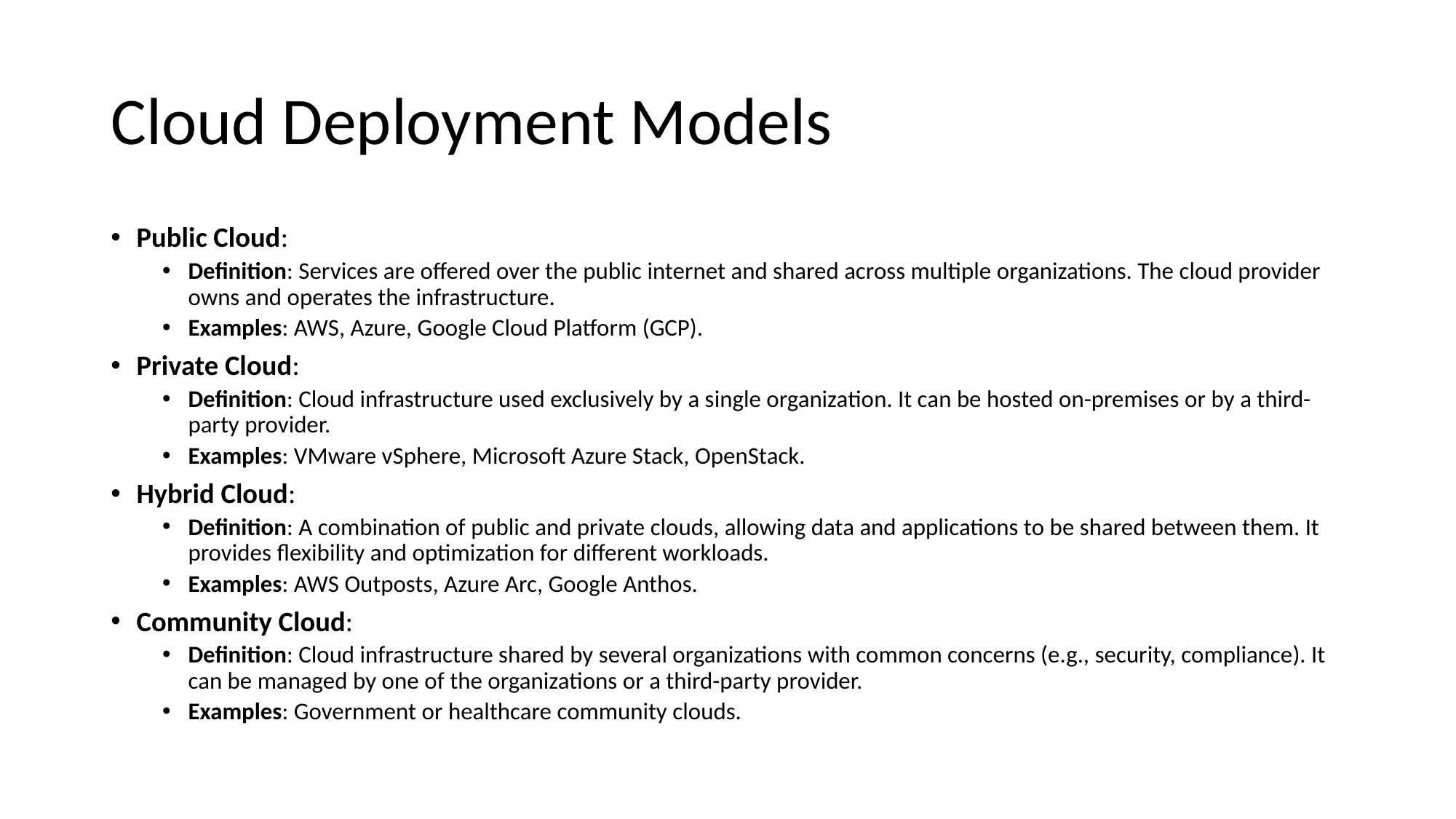

# Cloud Deployment Models
Public Cloud:
Definition: Services are offered over the public internet and shared across multiple organizations. The cloud provider owns and operates the infrastructure.
Examples: AWS, Azure, Google Cloud Platform (GCP).
Private Cloud:
Definition: Cloud infrastructure used exclusively by a single organization. It can be hosted on-premises or by a third-party provider.
Examples: VMware vSphere, Microsoft Azure Stack, OpenStack.
Hybrid Cloud:
Definition: A combination of public and private clouds, allowing data and applications to be shared between them. It provides flexibility and optimization for different workloads.
Examples: AWS Outposts, Azure Arc, Google Anthos.
Community Cloud:
Definition: Cloud infrastructure shared by several organizations with common concerns (e.g., security, compliance). It can be managed by one of the organizations or a third-party provider.
Examples: Government or healthcare community clouds.